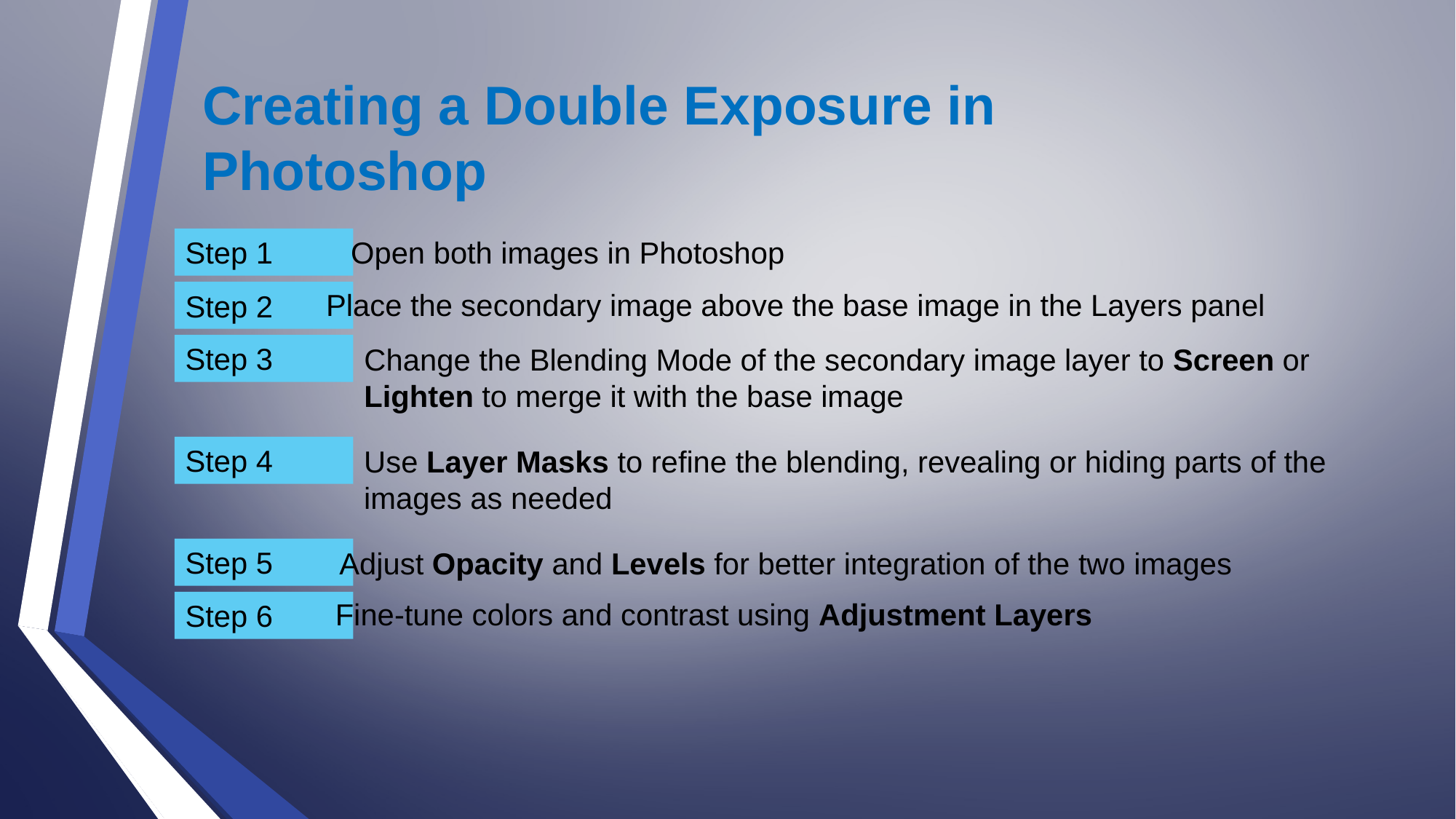

Creating a Double Exposure in Photoshop
Step 1
Open both images in Photoshop
Place the secondary image above the base image in the Layers panel
Step 2
Step 3
Change the Blending Mode of the secondary image layer to Screen or Lighten to merge it with the base image
Step 4
Use Layer Masks to refine the blending, revealing or hiding parts of the images as needed
Step 5
Adjust Opacity and Levels for better integration of the two images
Fine-tune colors and contrast using Adjustment Layers
Step 6